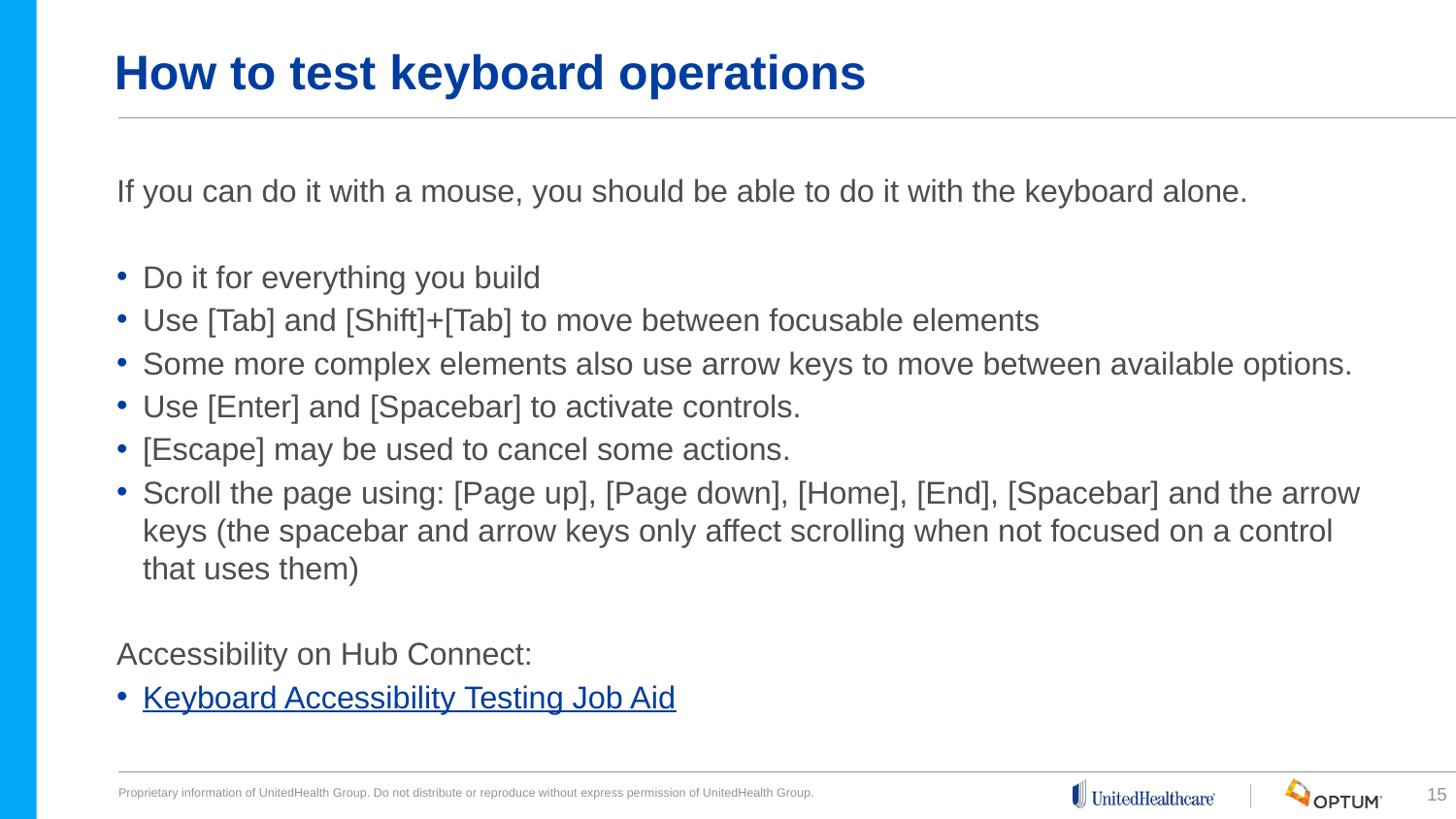

# How to test keyboard operations
If you can do it with a mouse, you should be able to do it with the keyboard alone.

Do it for everything you build
Use [Tab] and [Shift]+[Tab] to move between focusable elements
Some more complex elements also use arrow keys to move between available options.
Use [Enter] and [Spacebar] to activate controls.
[Escape] may be used to cancel some actions.
Scroll the page using: [Page up], [Page down], [Home], [End], [Spacebar] and the arrow keys (the spacebar and arrow keys only affect scrolling when not focused on a control that uses them)

Accessibility on Hub Connect:
Keyboard Accessibility Testing Job Aid
15